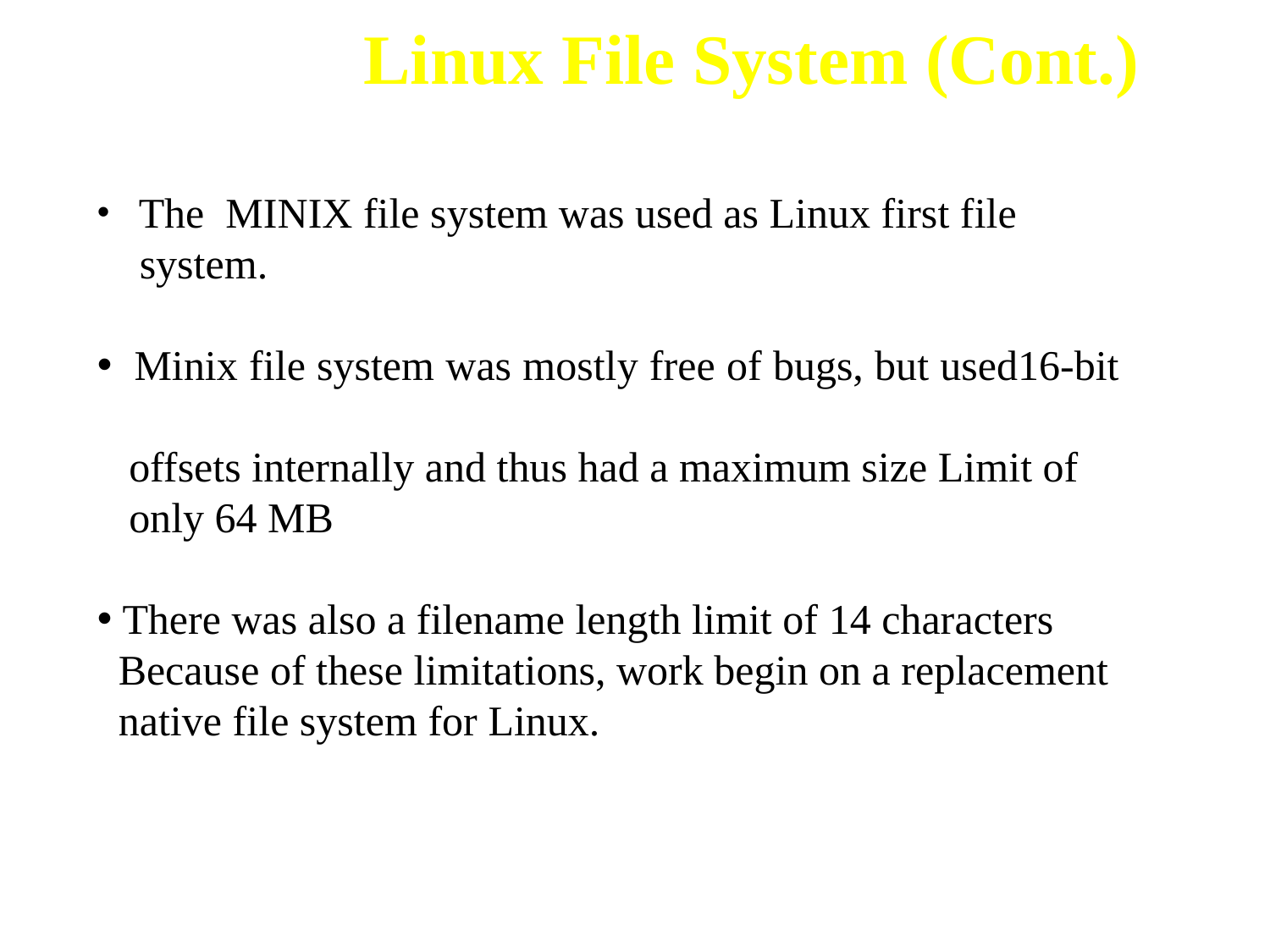

Linux File System (Cont.)
   The  MINIX file system was used as Linux first file
    system.

  Minix file system was mostly free of bugs, but used16-bit
   offsets internally and thus had a maximum size Limit of
   only 64 MB

 There was also a filename length limit of 14 characters
  Because of these limitations, work begin on a replacement
  native file system for Linux.